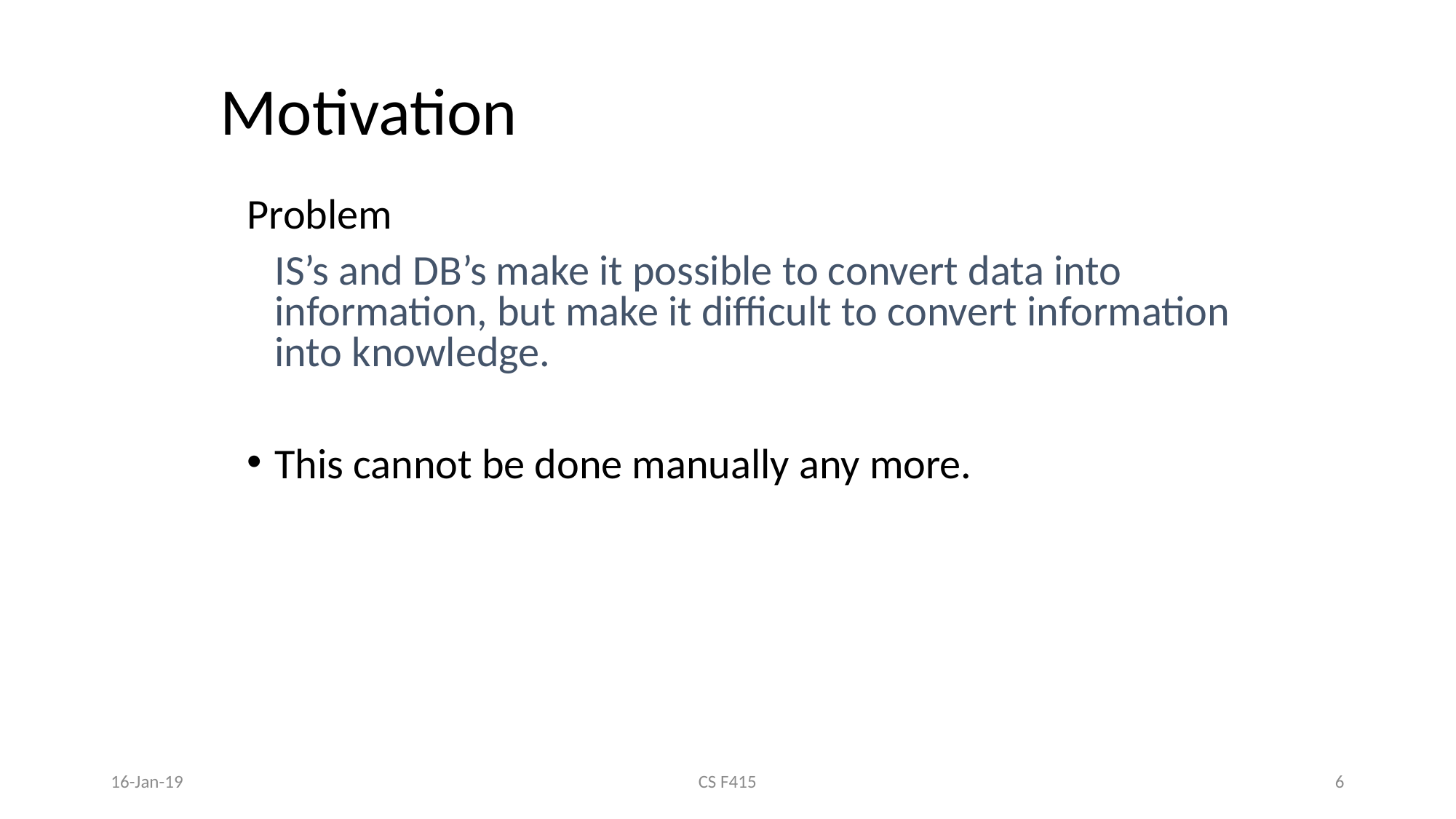

# Motivation
Problem
	IS’s and DB’s make it possible to convert data into information, but make it difficult to convert information into knowledge.

This cannot be done manually any more.
16-Jan-19
CS F415
6